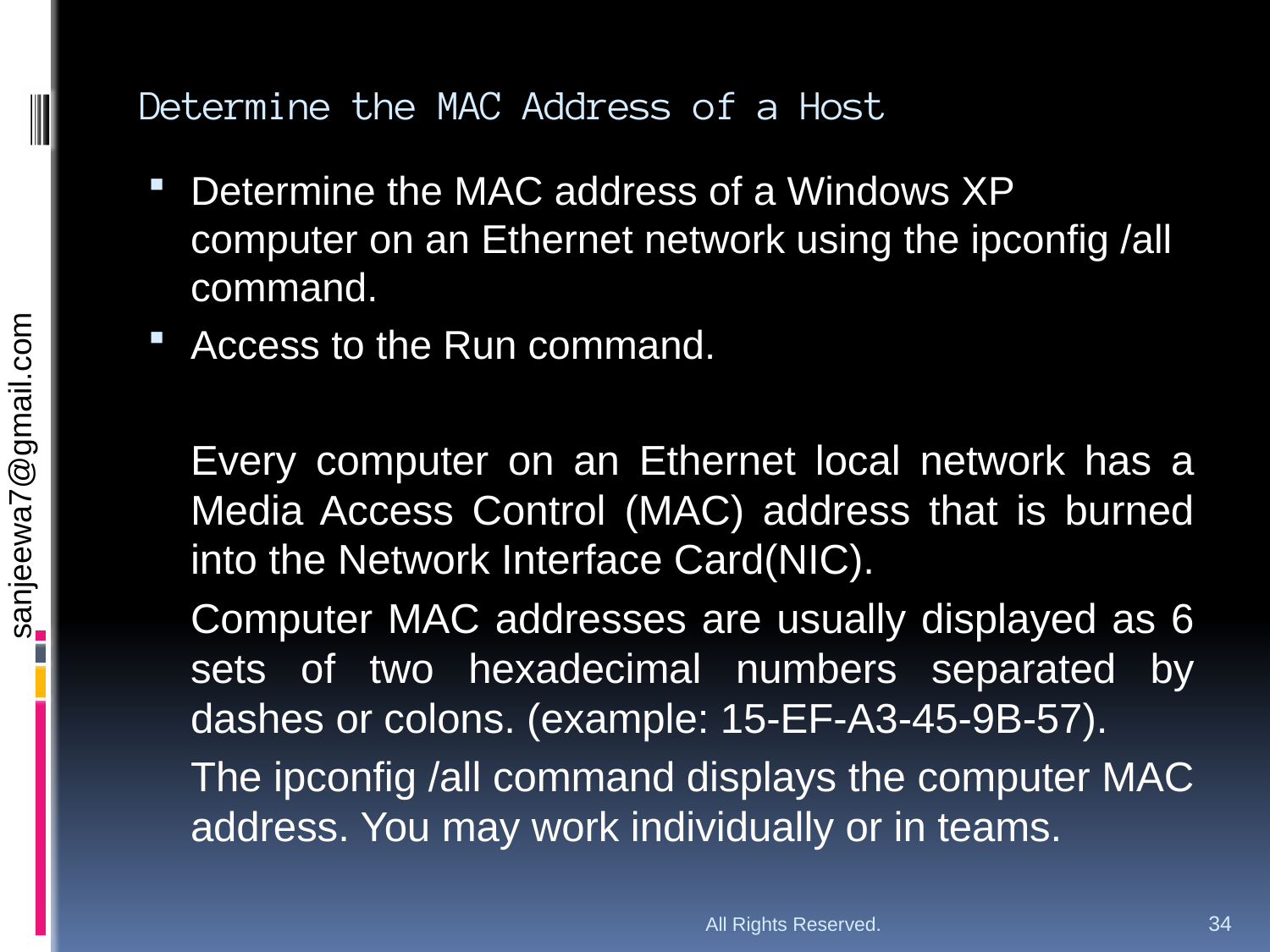

# Determine the MAC Address of a Host
Determine the MAC address of a Windows XP computer on an Ethernet network using the ipconfig /all command.
Access to the Run command.

	Every computer on an Ethernet local network has a Media Access Control (MAC) address that is burned into the Network Interface Card(NIC).
	Computer MAC addresses are usually displayed as 6 sets of two hexadecimal numbers separated by dashes or colons. (example: 15-EF-A3-45-9B-57).
	The ipconfig /all command displays the computer MAC address. You may work individually or in teams.

All Rights Reserved.
34